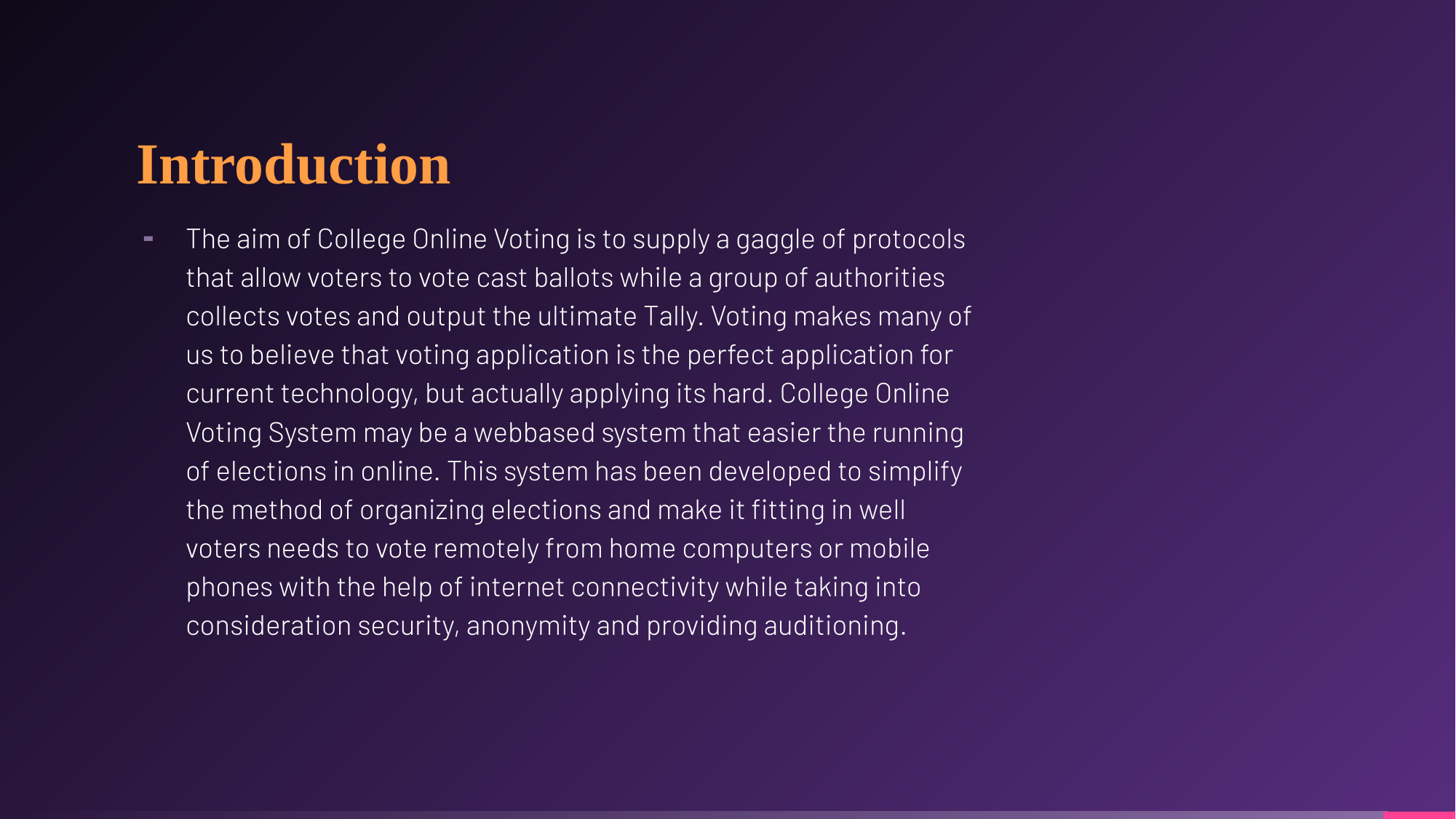

# Introduction
The aim of College Online Voting is to supply a gaggle of protocols that allow voters to vote cast ballots while a group of authorities collects votes and output the ultimate Tally. Voting makes many of us to believe that voting application is the perfect application for current technology, but actually applying its hard. College Online Voting System may be a webbased system that easier the running of elections in online. This system has been developed to simplify the method of organizing elections and make it fitting in well voters needs to vote remotely from home computers or mobile phones with the help of internet connectivity while taking into consideration security, anonymity and providing auditioning.